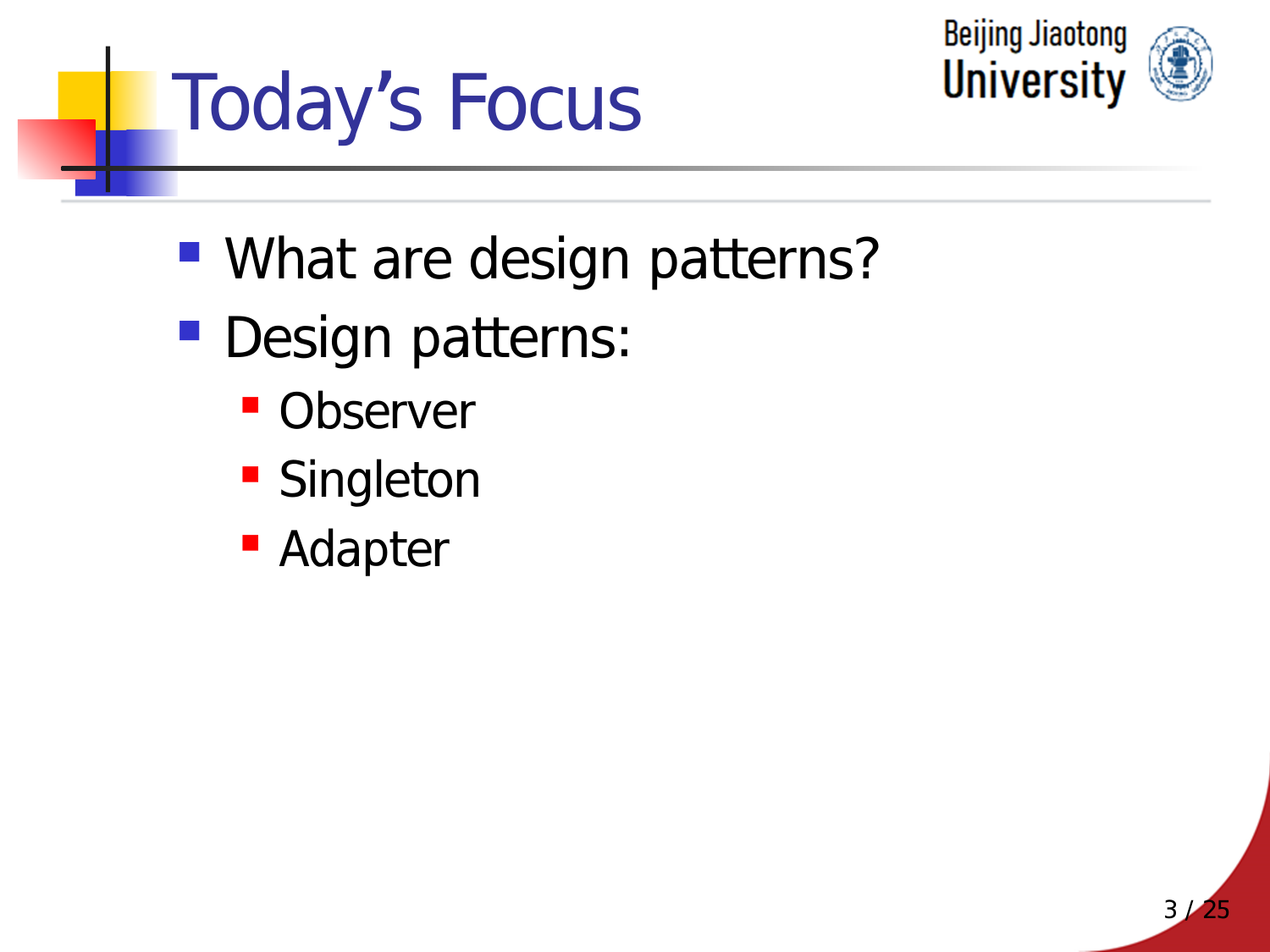

# Today’s Focus
What are design patterns?
Design patterns:
Observer
Singleton
Adapter
3